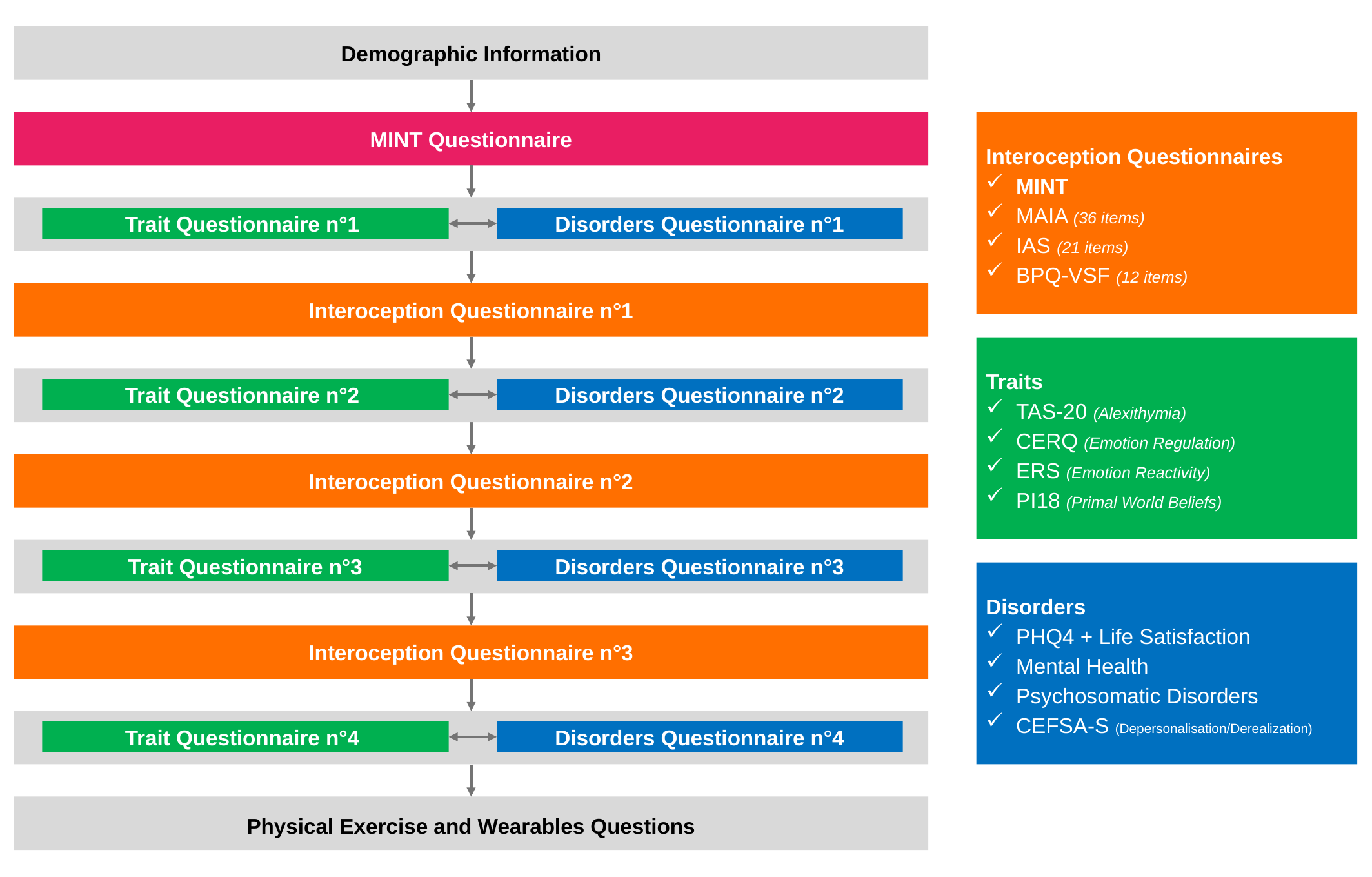

Demographic Information
MINT Questionnaire

Trait Questionnaire n°1
Disorders Questionnaire n°1
Interoception Questionnaire n°1

Trait Questionnaire n°2
Disorders Questionnaire n°2
Interoception Questionnaire n°2

Trait Questionnaire n°3
Disorders Questionnaire n°3
Interoception Questionnaire n°3

Trait Questionnaire n°4
Disorders Questionnaire n°4
Physical Exercise and Wearables Questions
Interoception Questionnaires
MINT
MAIA (36 items)
IAS (21 items)
BPQ-VSF (12 items)
Traits
TAS-20 (Alexithymia)
CERQ (Emotion Regulation)
ERS (Emotion Reactivity)
PI18 (Primal World Beliefs)
Disorders
PHQ4 + Life Satisfaction
Mental Health
Psychosomatic Disorders
CEFSA-S (Depersonalisation/Derealization)